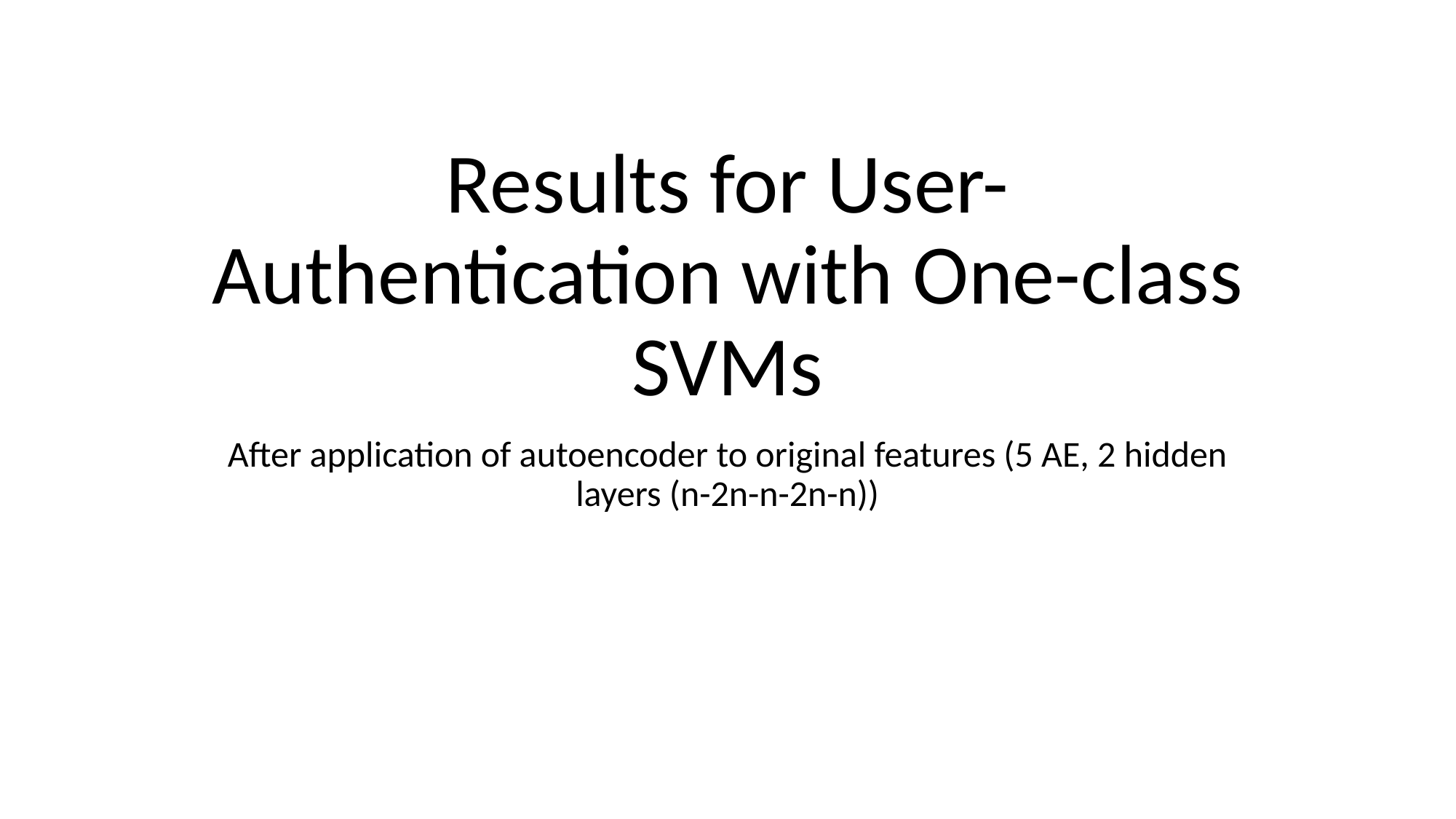

# Results for User-Authentication with One-class SVMs
After application of autoencoder to original features (5 AE, 2 hidden layers (n-2n-n-2n-n))